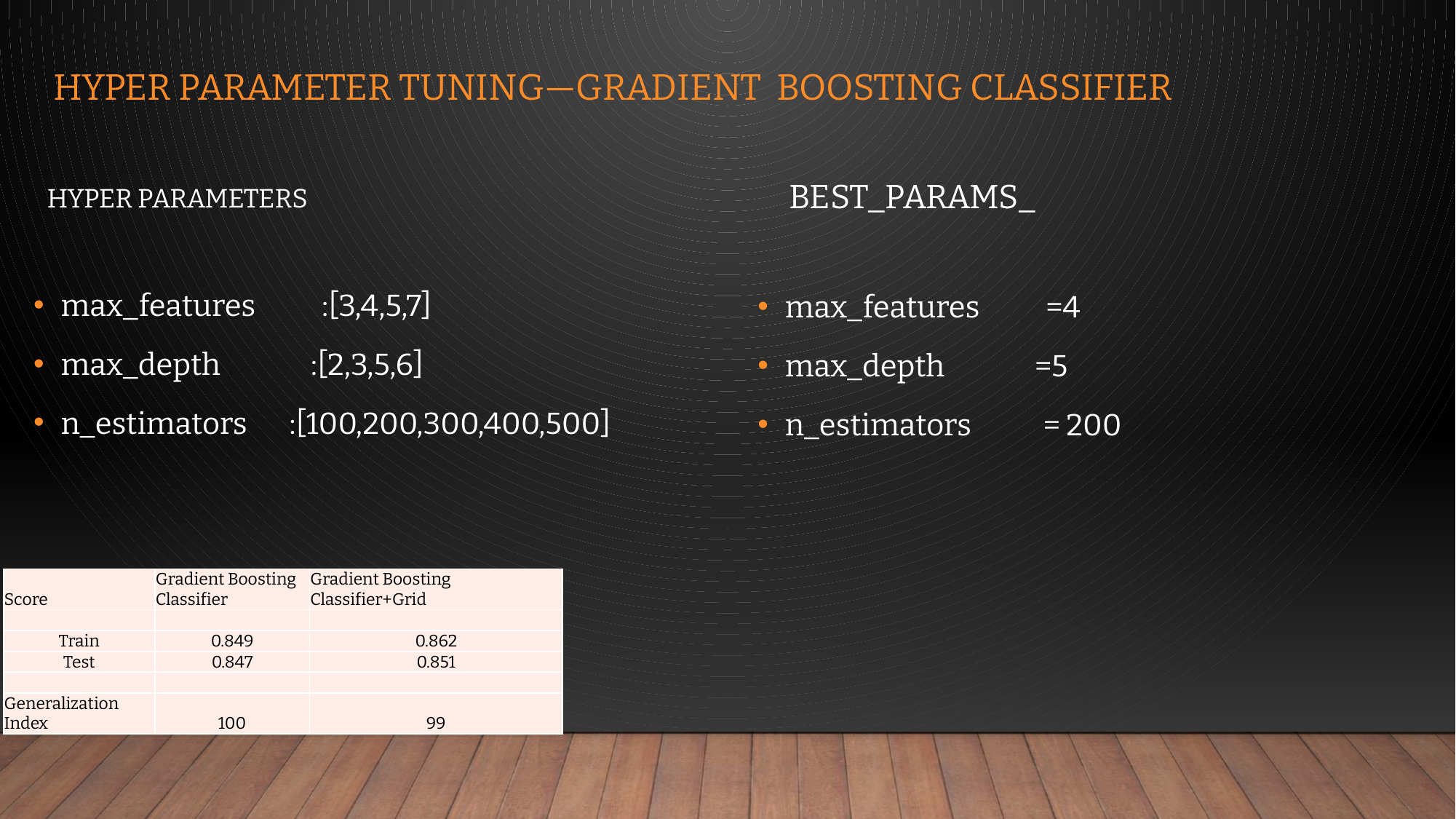

# Hyper Parameter Tuning—Gradient  Boosting classifier
Best_Params_
Hyper Parameters

max_features           =4
max_depth               =5
n_estimators            = 200
max_features           :[3,4,5,7]
max_depth               :[2,3,5,6]
n_estimators       :[100,200,300,400,500]

| Score | Gradient Boosting Classifier | Gradient Boosting Classifier+Grid |
| --- | --- | --- |
|  |  |  |
| Train | 0.849 | 0.862 |
| Test | 0.847 | 0.851 |
|  |  |  |
| Generalization Index | 100 | 99 |